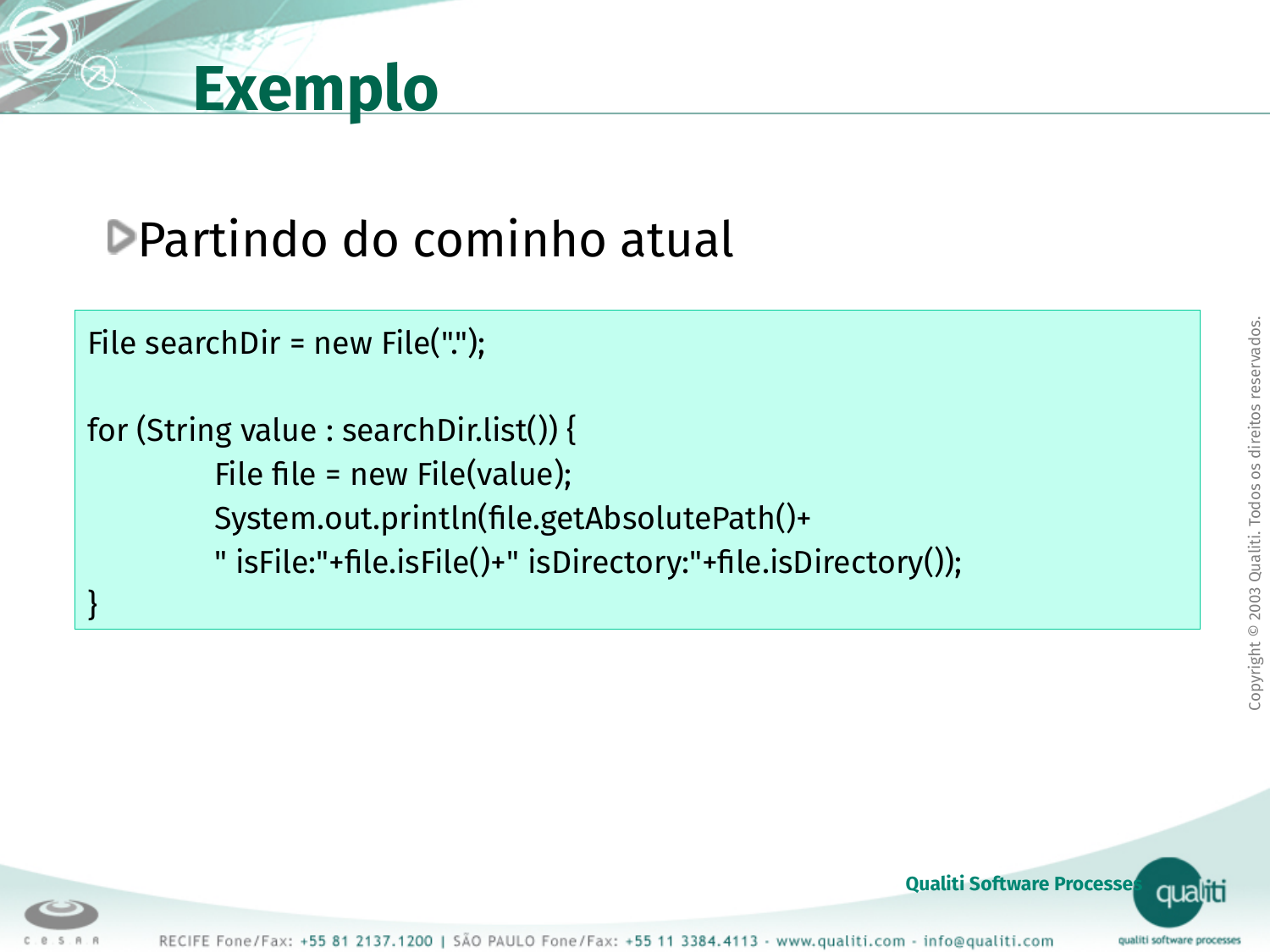

Exemplo
Partindo do cominho atual
File searchDir = new File(".");

for (String value : searchDir.list()) {
	File file = new File(value);
	System.out.println(file.getAbsolutePath()+
	" isFile:"+file.isFile()+" isDirectory:"+file.isDirectory());
}